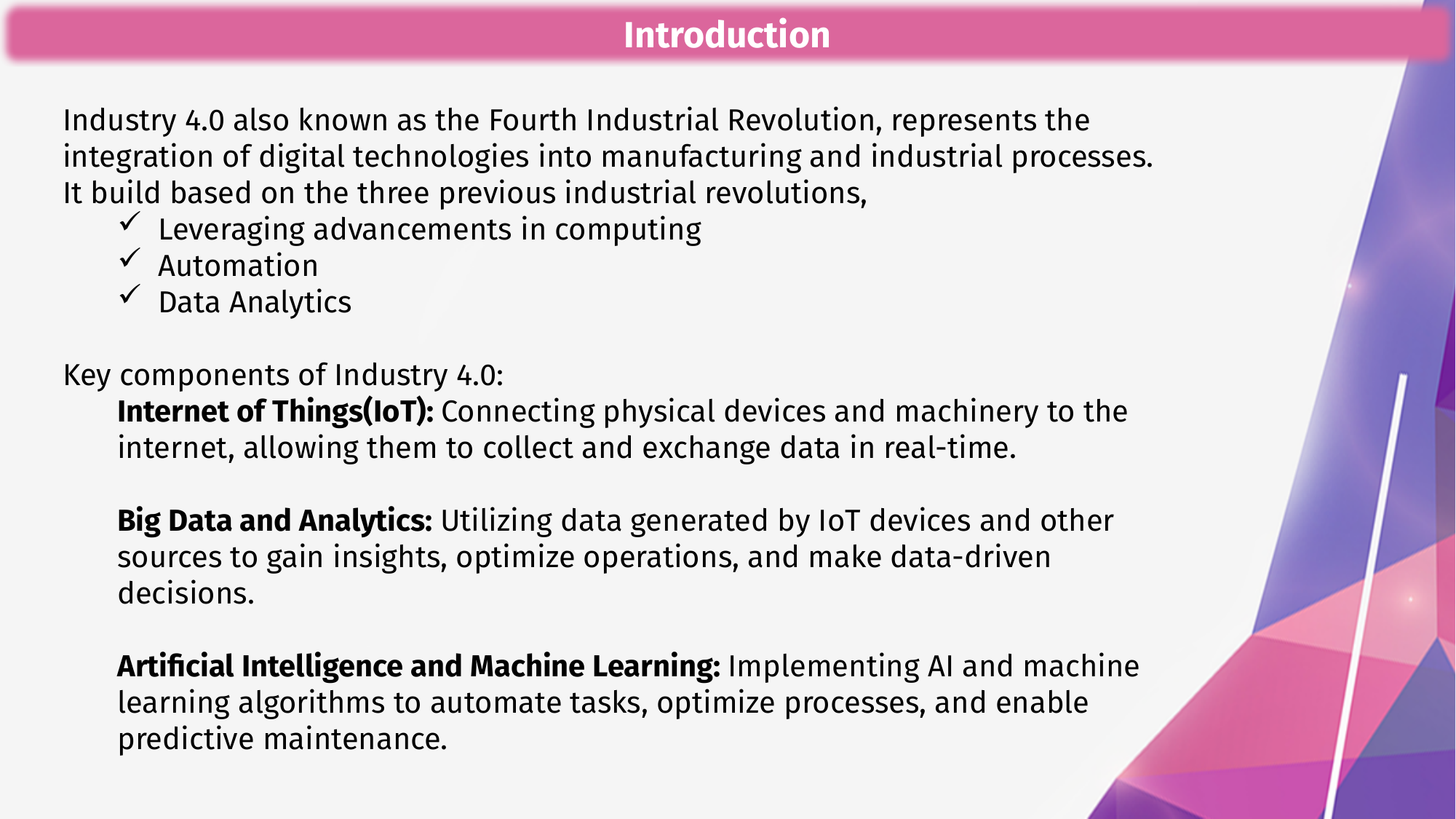

Introduction
Industry 4.0 also known as the Fourth Industrial Revolution, represents the integration of digital technologies into manufacturing and industrial processes.
It build based on the three previous industrial revolutions,
Leveraging advancements in computing
Automation
Data Analytics

Key components of Industry 4.0:
Internet of Things(IoT): Connecting physical devices and machinery to the internet, allowing them to collect and exchange data in real-time.

Big Data and Analytics: Utilizing data generated by IoT devices and other sources to gain insights, optimize operations, and make data-driven decisions.

Artificial Intelligence and Machine Learning: Implementing AI and machine learning algorithms to automate tasks, optimize processes, and enable predictive maintenance.